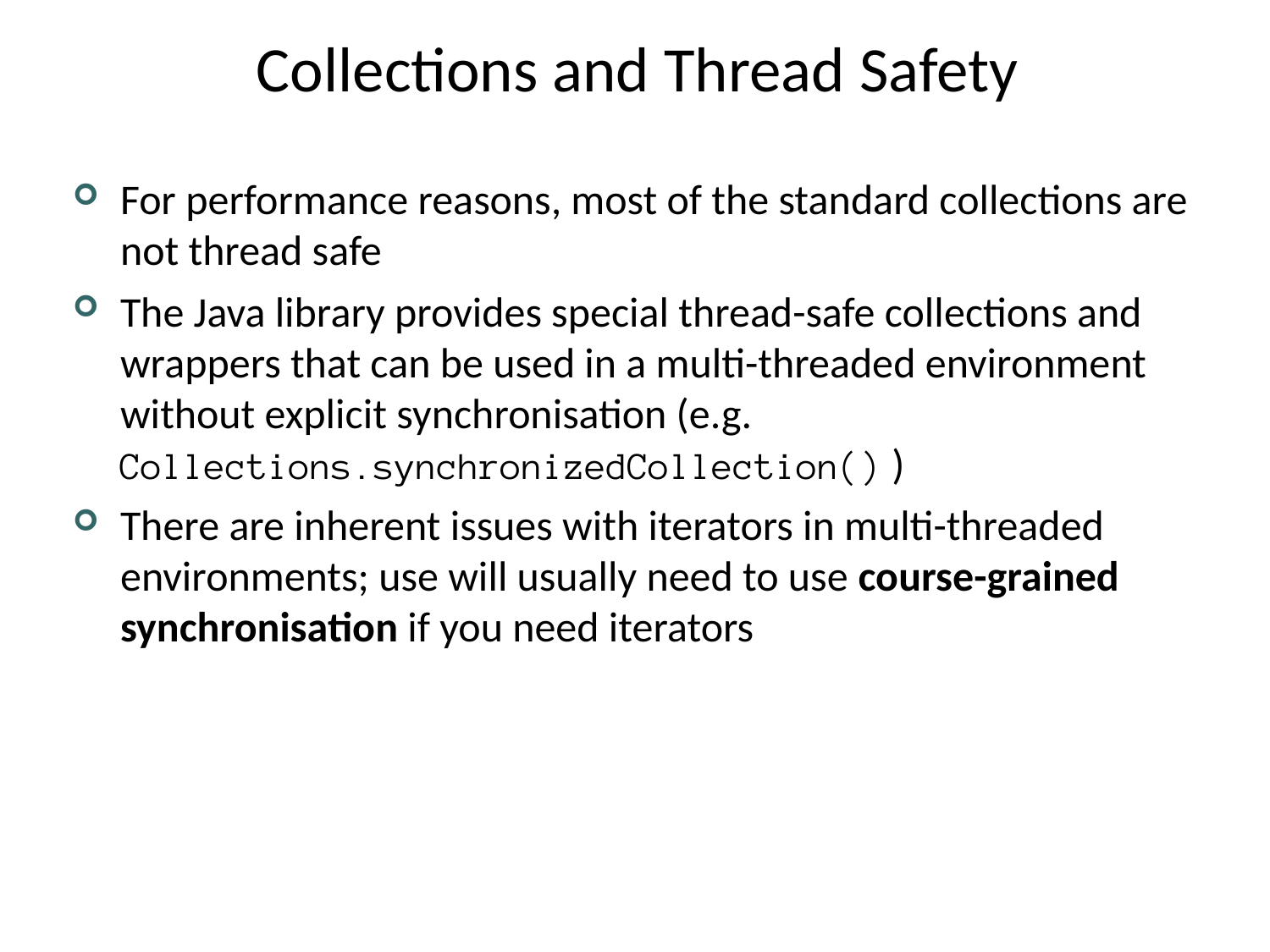

# Collections and Thread Safety
For performance reasons, most of the standard collections are not thread safe
The Java library provides special thread-safe collections and wrappers that can be used in a multi-threaded environment without explicit synchronisation (e.g. Collections.synchronizedCollection() )
There are inherent issues with iterators in multi-threaded environments; use will usually need to use course-grained synchronisation if you need iterators